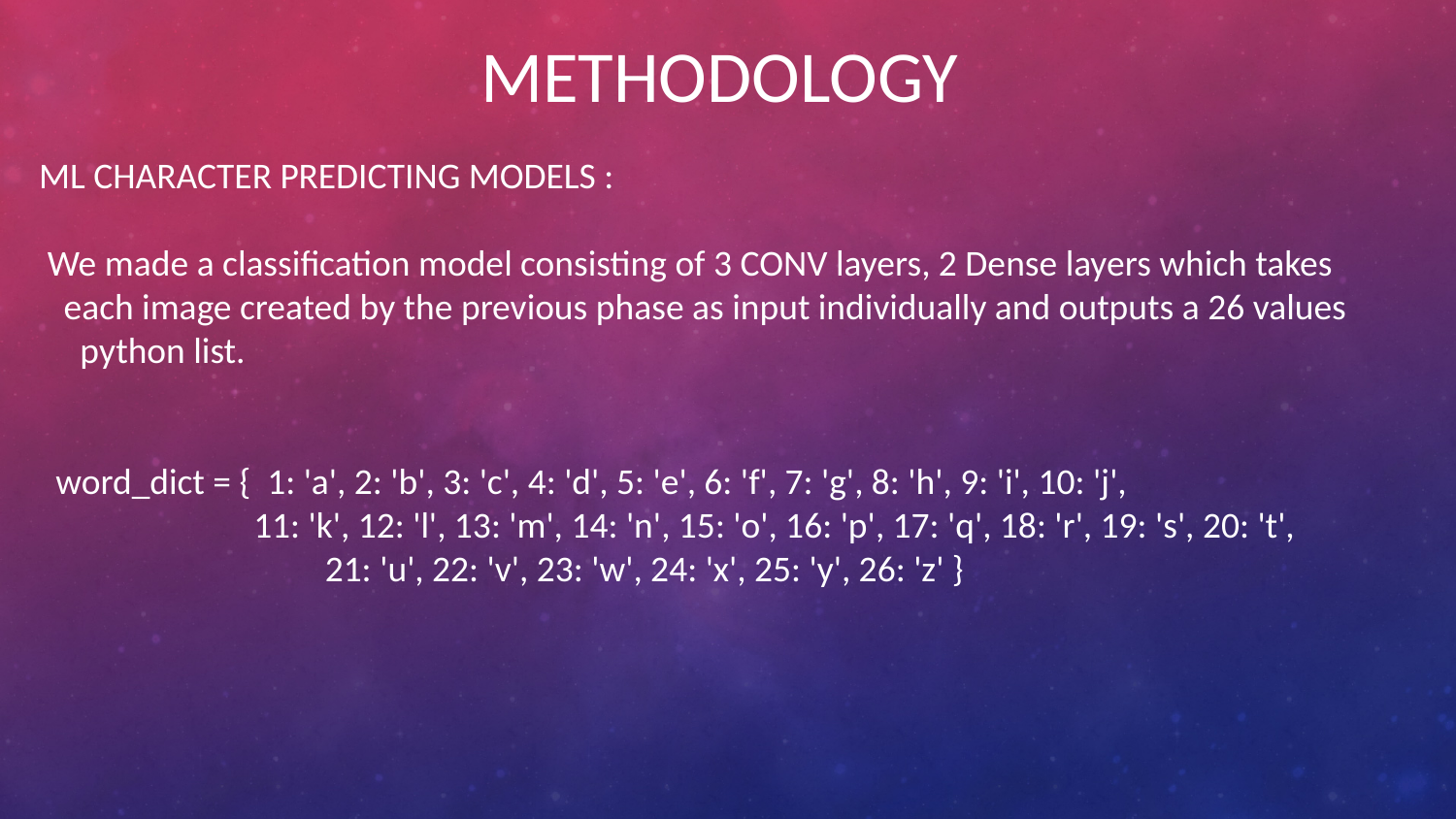

METHODOLOGY

   ML CHARACTER PREDICTING MODELS :

    We made a classification model consisting of 3 CONV layers, 2 Dense layers which takes           each image created by the previous phase as input individually and outputs a 26 values           python list.

     word_dict = {  1: 'a', 2: 'b', 3: 'c', 4: 'd', 5: 'e', 6: 'f', 7: 'g', 8: 'h', 9: 'i', 10: 'j',
                             11: 'k', 12: 'l', 13: 'm', 14: 'n', 15: 'o', 16: 'p', 17: 'q', 18: 'r', 19: 's', 20: 't',
 	                    21: 'u', 22: 'v', 23: 'w', 24: 'x', 25: 'y', 26: 'z' }